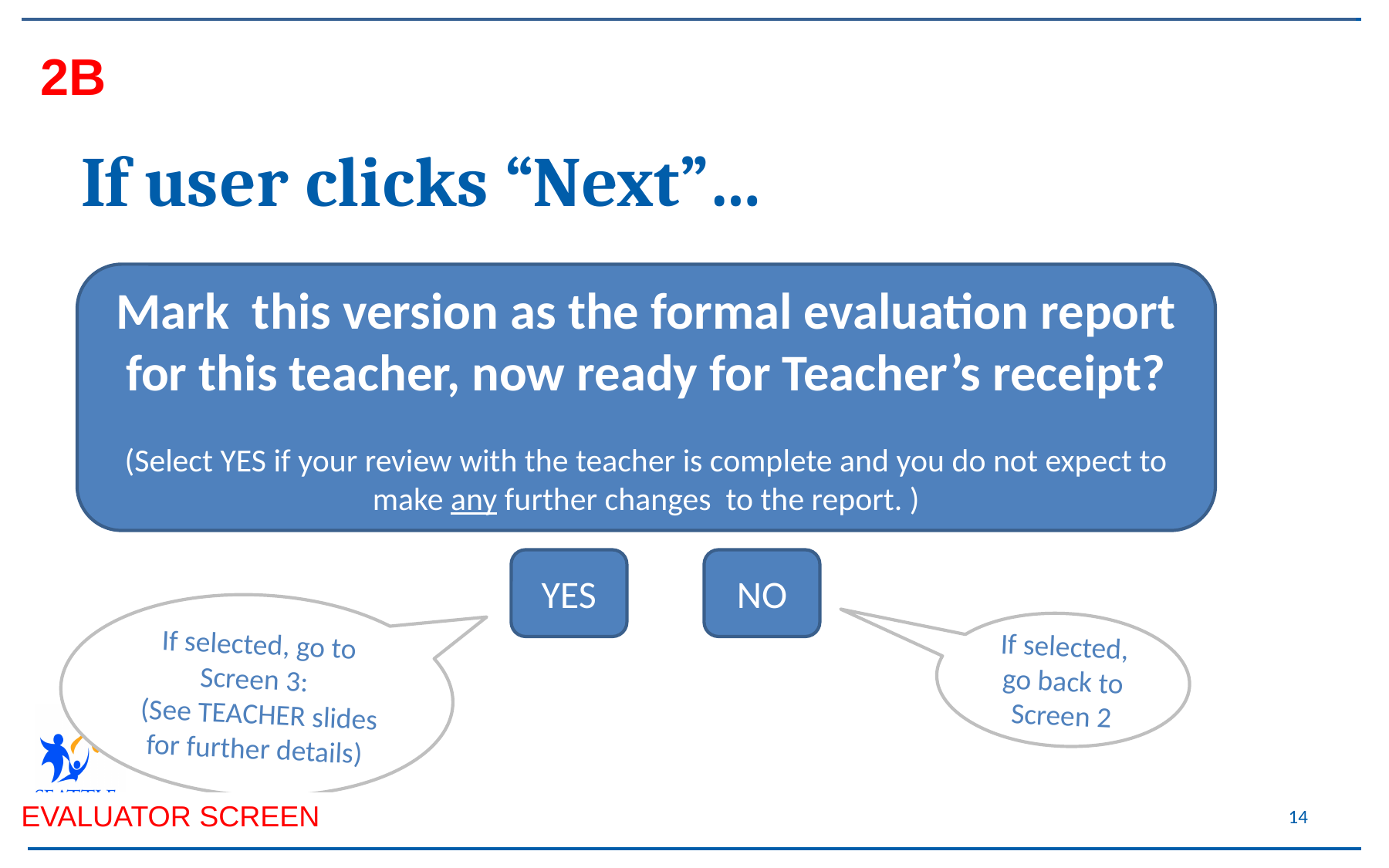

2B
# If user clicks “Next”…
Mark  this version as the formal evaluation report for this teacher, now ready for Teacher’s receipt?

(Select YES if your review with the teacher is complete and you do not expect to make any further changes  to the report. )
YES
NO
If selected, go to Screen 3:
 (See TEACHER slides for further details)
If selected, go back to Screen 2
EVALUATOR SCREEN
14